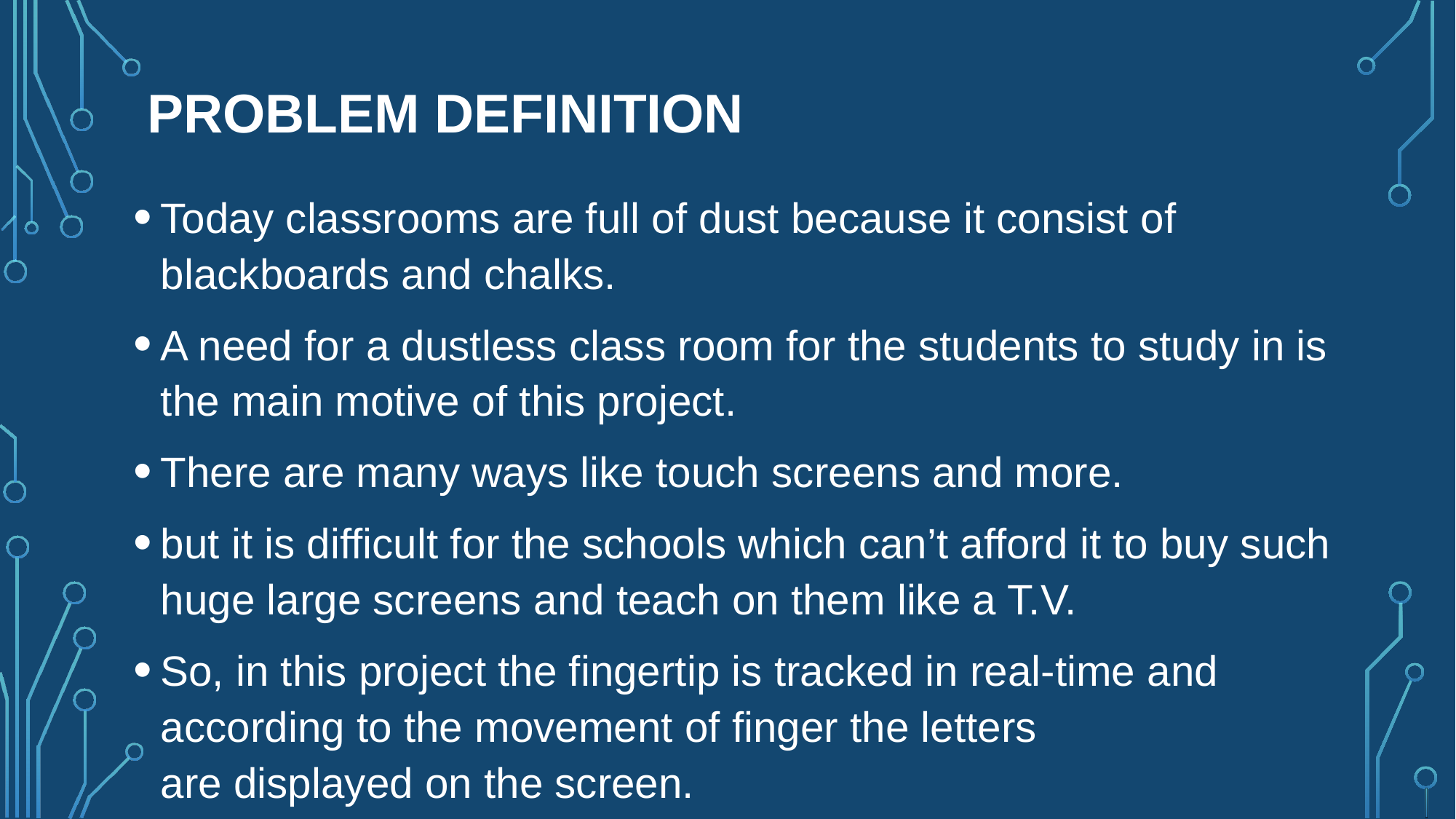

# PROBLEM definition
Today classrooms are full of dust because it consist of blackboards and chalks.
A need for a dustless class room for the students to study in is the main motive of this project.
There are many ways like touch screens and more.
but it is difficult for the schools which can’t afford it to buy such huge large screens and teach on them like a T.V.
So, in this project the fingertip is tracked in real-time and according to the movement of finger the letters are displayed on the screen.